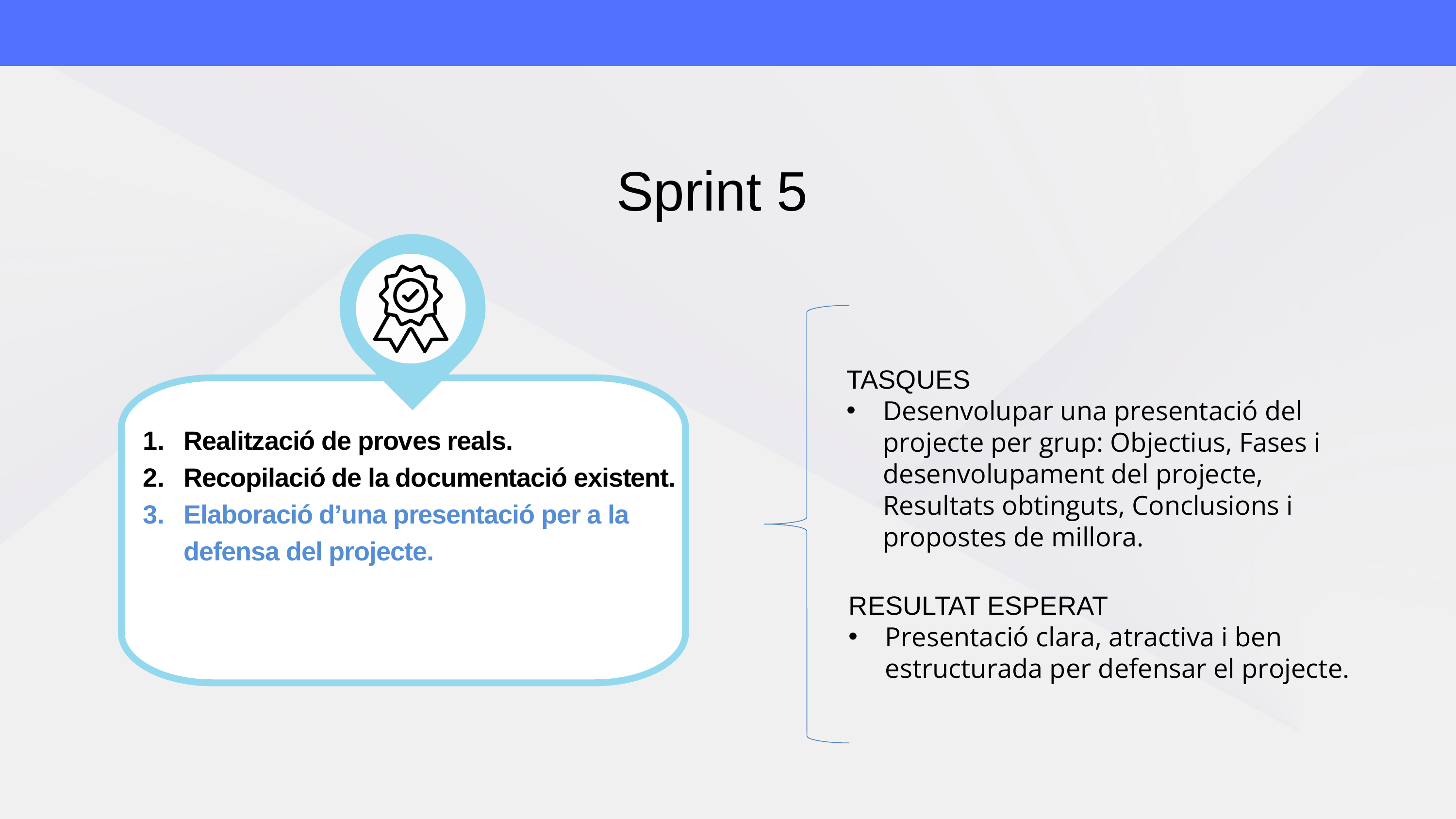

Sprint 5

TASQUES
Desenvolupar una presentació del projecte per grup: Objectius, Fases i desenvolupament del projecte, Resultats obtinguts, Conclusions i propostes de millora.

Realització de proves reals.
Recopilació de la documentació existent.
Elaboració d’una presentació per a la defensa del projecte.
RESULTAT ESPERAT
Presentació clara, atractiva i ben estructurada per defensar el projecte.